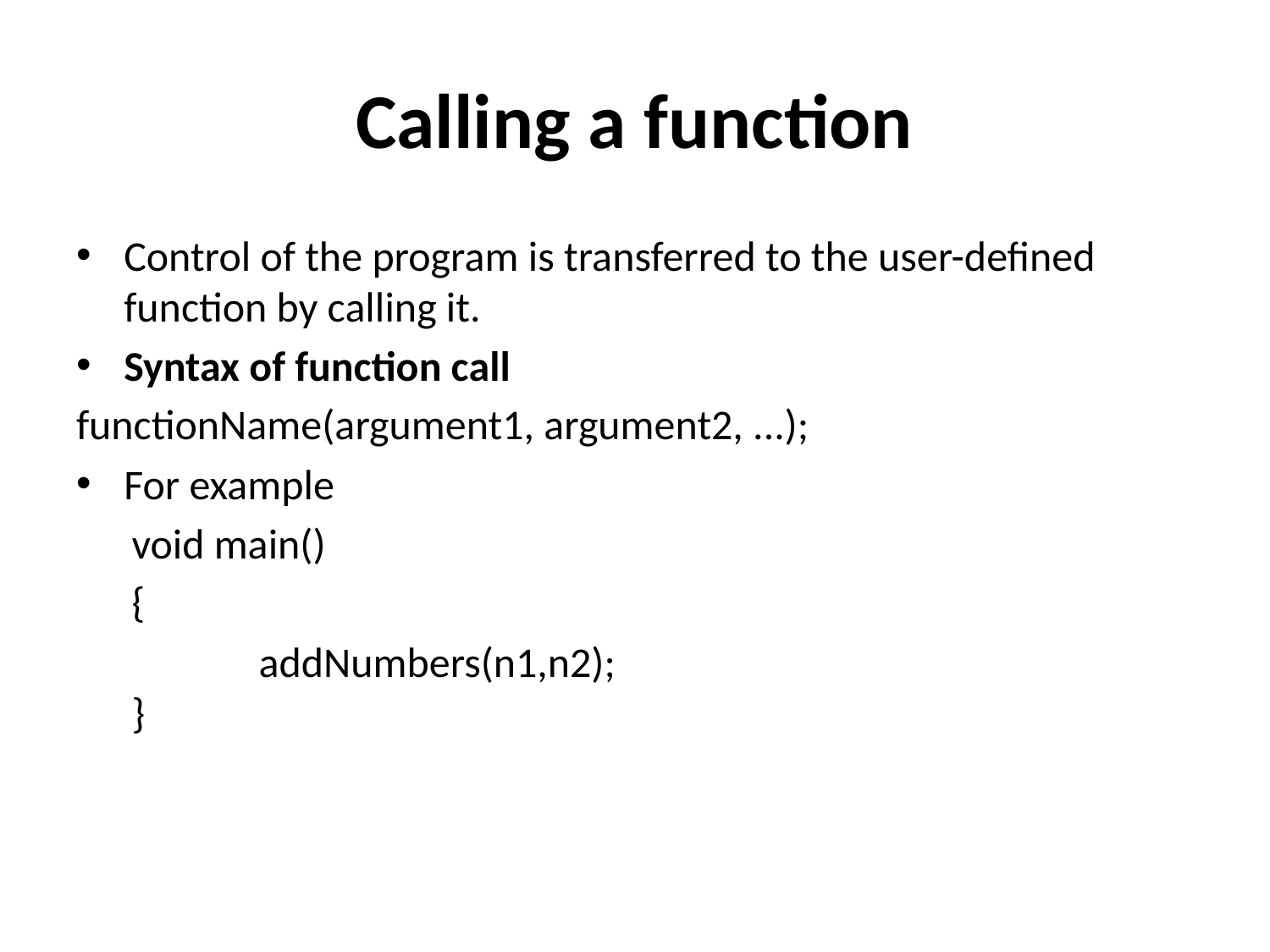

# Calling a function
Control of the program is transferred to the user-defined function by calling it.
Syntax of function call
functionName(argument1, argument2, ...);
For example
void main()
{
	addNumbers(n1,n2); 
}